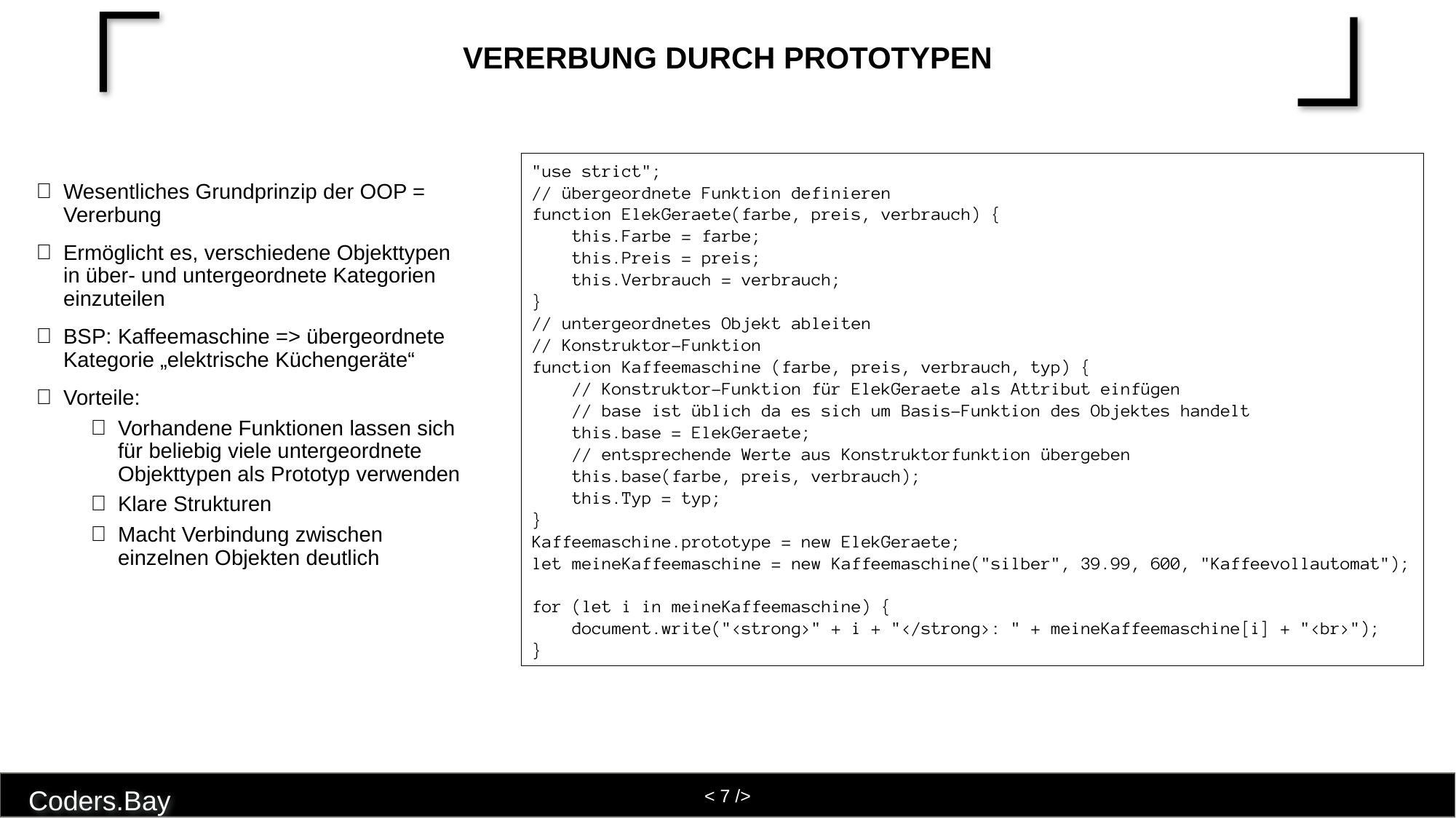

# Vererbung durch Prototypen
"use strict";
// übergeordnete Funktion definieren
function ElekGeraete(farbe, preis, verbrauch) {
    this.Farbe = farbe;
    this.Preis = preis;
    this.Verbrauch = verbrauch;
}
// untergeordnetes Objekt ableiten
// Konstruktor-Funktion
function Kaffeemaschine (farbe, preis, verbrauch, typ) {
    // Konstruktor-Funktion für ElekGeraete als Attribut einfügen
    // base ist üblich da es sich um Basis-Funktion des Objektes handelt
    this.base = ElekGeraete;
    // entsprechende Werte aus Konstruktorfunktion übergeben
    this.base(farbe, preis, verbrauch);
    this.Typ = typ;
}
Kaffeemaschine.prototype = new ElekGeraete;
let meineKaffeemaschine = new Kaffeemaschine("silber", 39.99, 600, "Kaffeevollautomat");
for (let i in meineKaffeemaschine) {
    document.write("<strong>" + i + "</strong>: " + meineKaffeemaschine[i] + "<br>");
}
Wesentliches Grundprinzip der OOP = Vererbung
Ermöglicht es, verschiedene Objekttypen in über- und untergeordnete Kategorien einzuteilen
BSP: Kaffeemaschine => übergeordnete Kategorie „elektrische Küchengeräte“
Vorteile:
Vorhandene Funktionen lassen sich für beliebig viele untergeordnete Objekttypen als Prototyp verwenden
Klare Strukturen
Macht Verbindung zwischen einzelnen Objekten deutlich